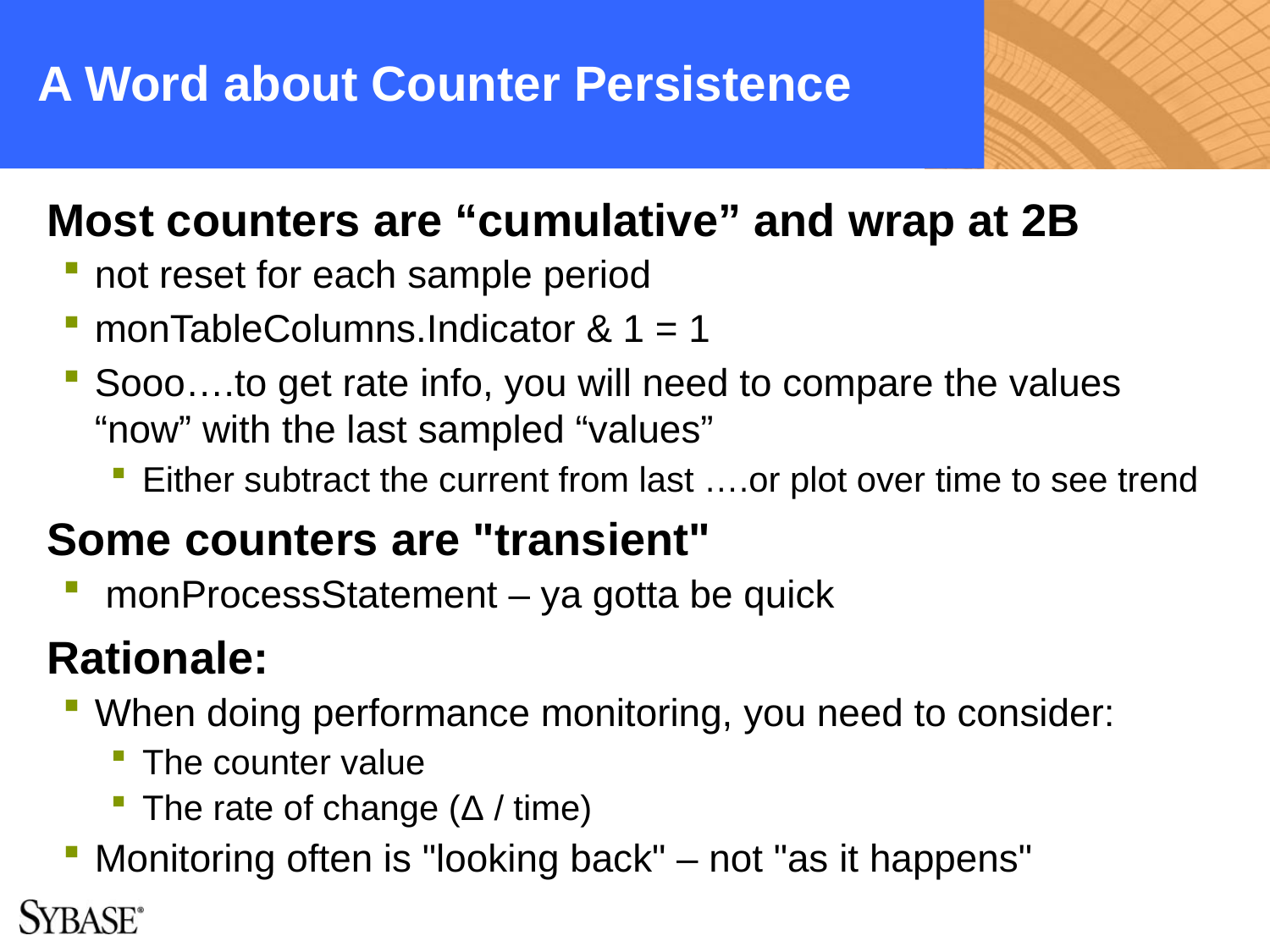

# A Word about Counter Persistence
Most counters are “cumulative” and wrap at 2B
not reset for each sample period
monTableColumns.Indicator & 1 = 1
Sooo….to get rate info, you will need to compare the values “now” with the last sampled “values”
Either subtract the current from last ….or plot over time to see trend
Some counters are "transient"
 monProcessStatement – ya gotta be quick
Rationale:
When doing performance monitoring, you need to consider:
The counter value
The rate of change (Δ / time)
Monitoring often is "looking back" – not "as it happens"